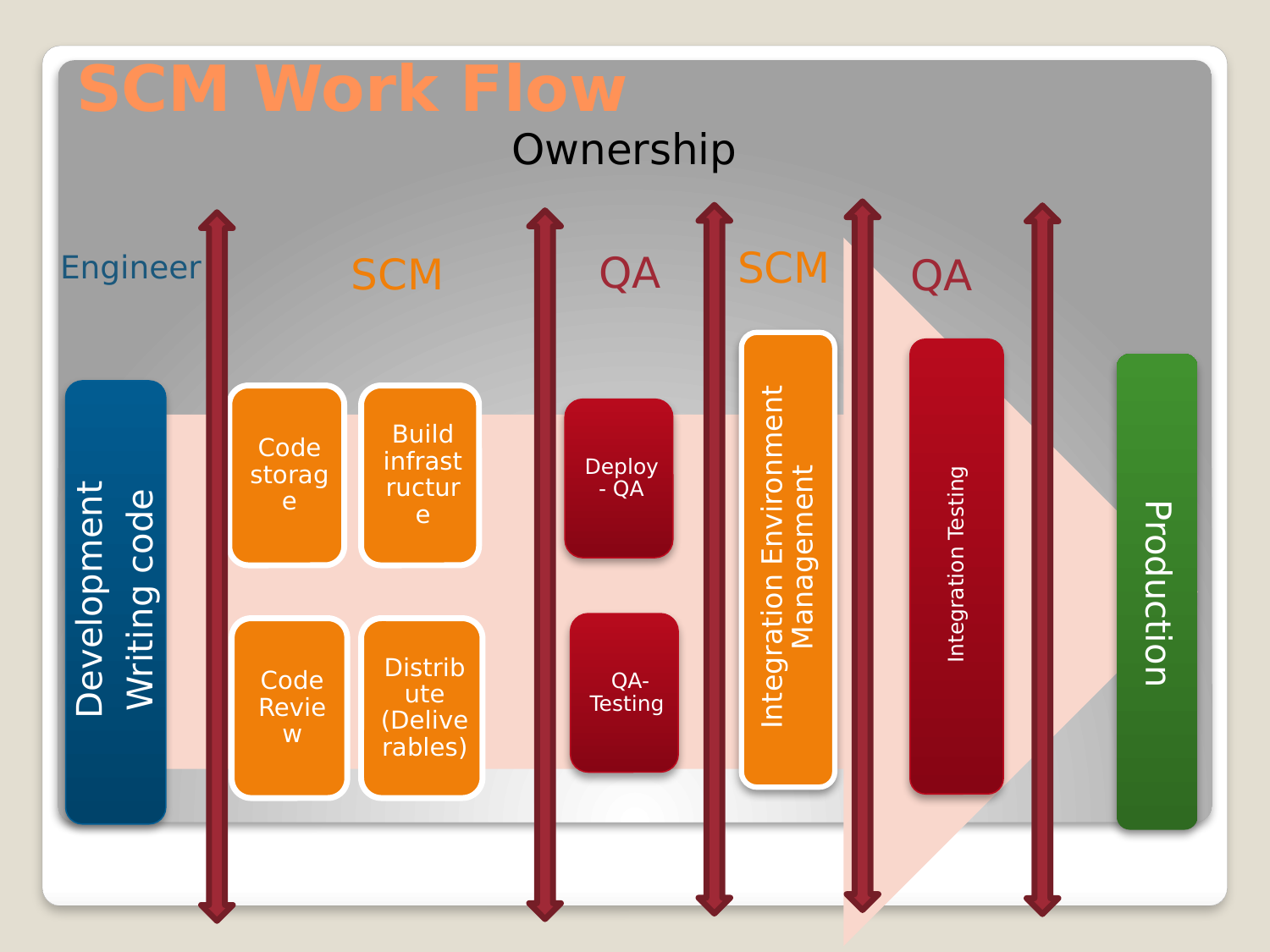

# SCM Work Flow
Ownership

SCM
Development
Writing code
Code Review
Code storage
Build infrastructure
Distribute (Deliverables)
Deploy- QA
 QA- Testing
Integration Environment Management
Integration Testing
Production
QA
Engineer
SCM
QA